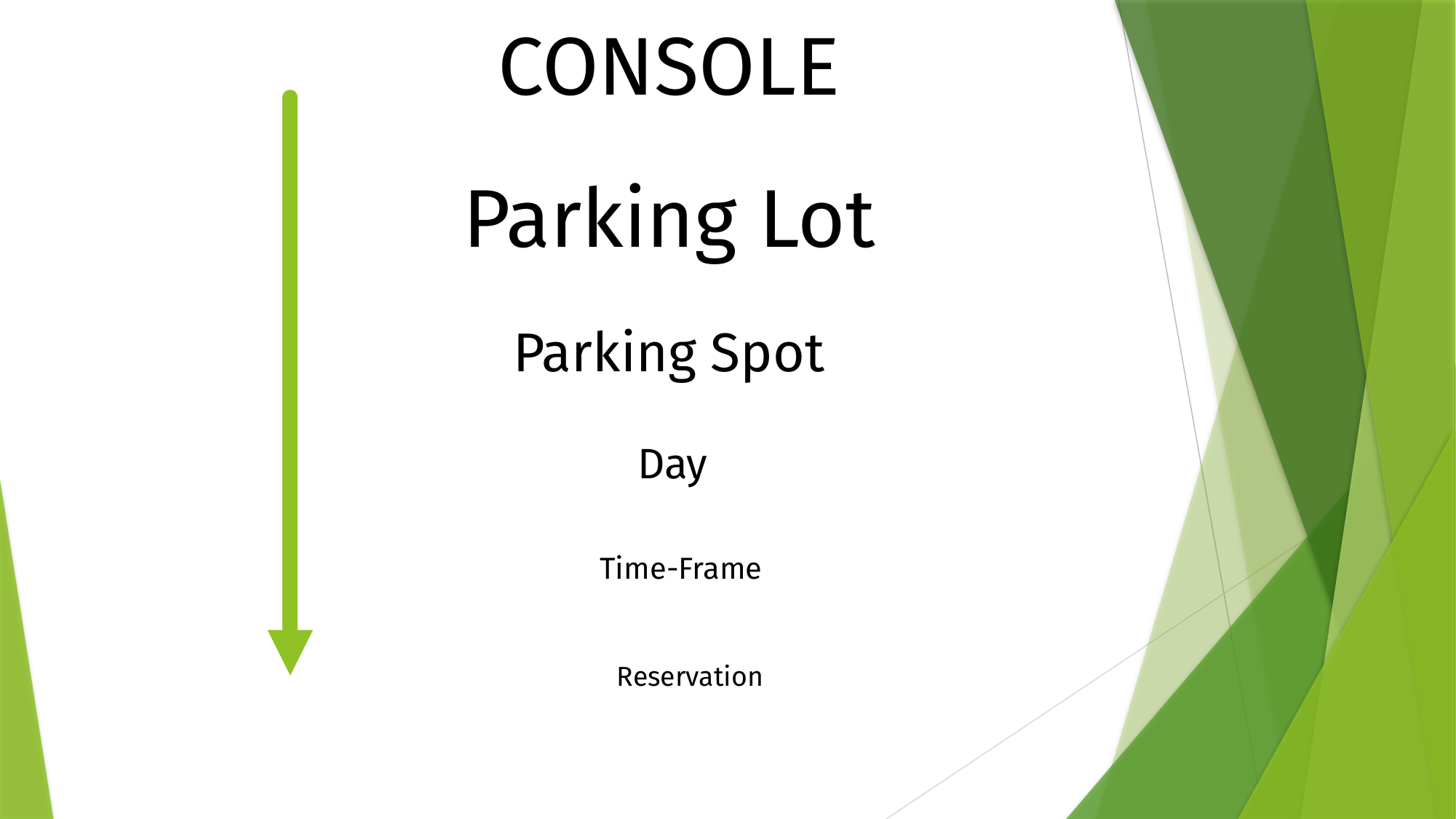

CONSOLE
Parking Lot
Parking Spot
Day
Time-Frame
Reservation